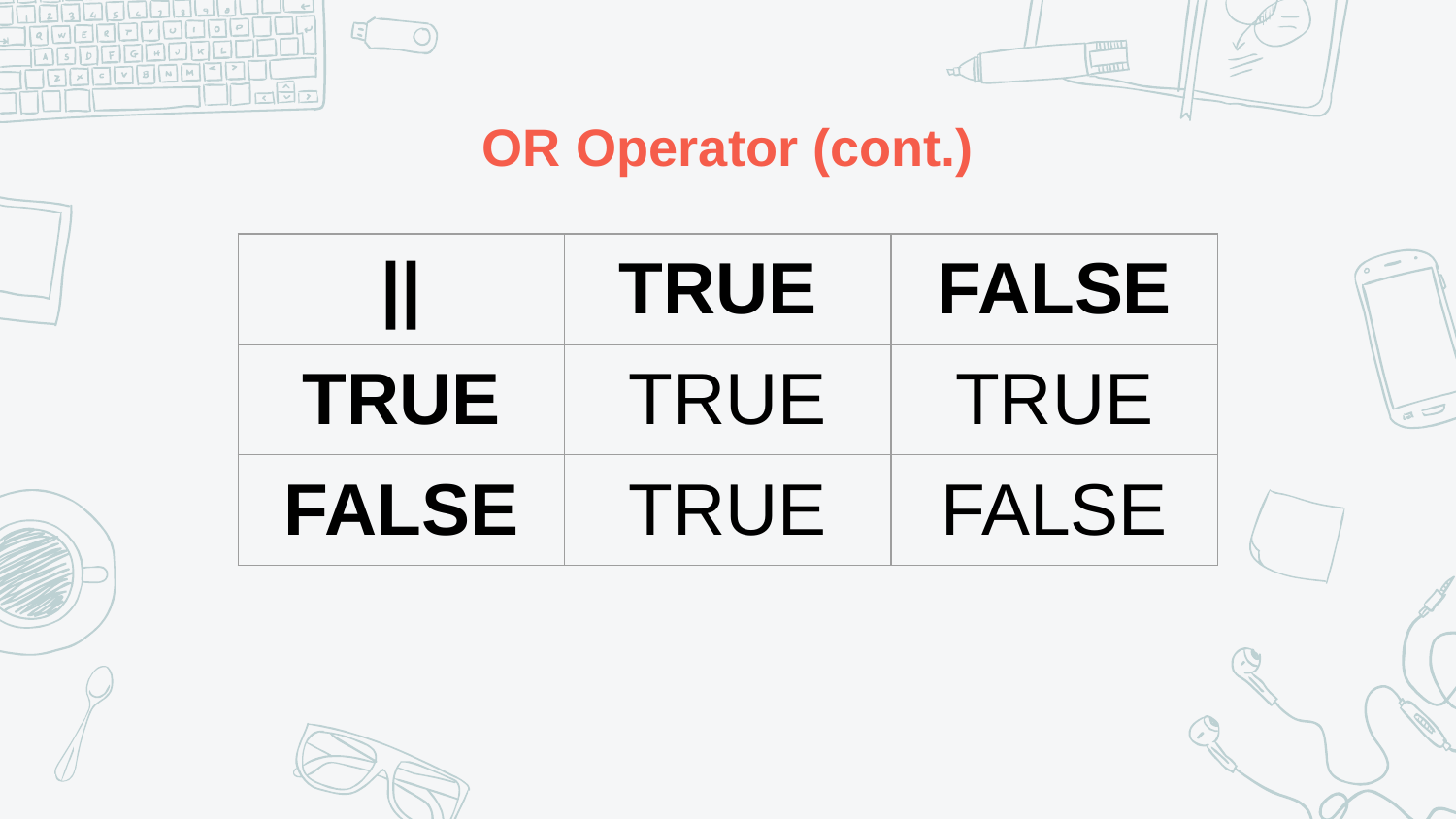

# OR Operator (cont.)
| || | TRUE | FALSE |
| --- | --- | --- |
| TRUE | TRUE | TRUE |
| FALSE | TRUE | FALSE |